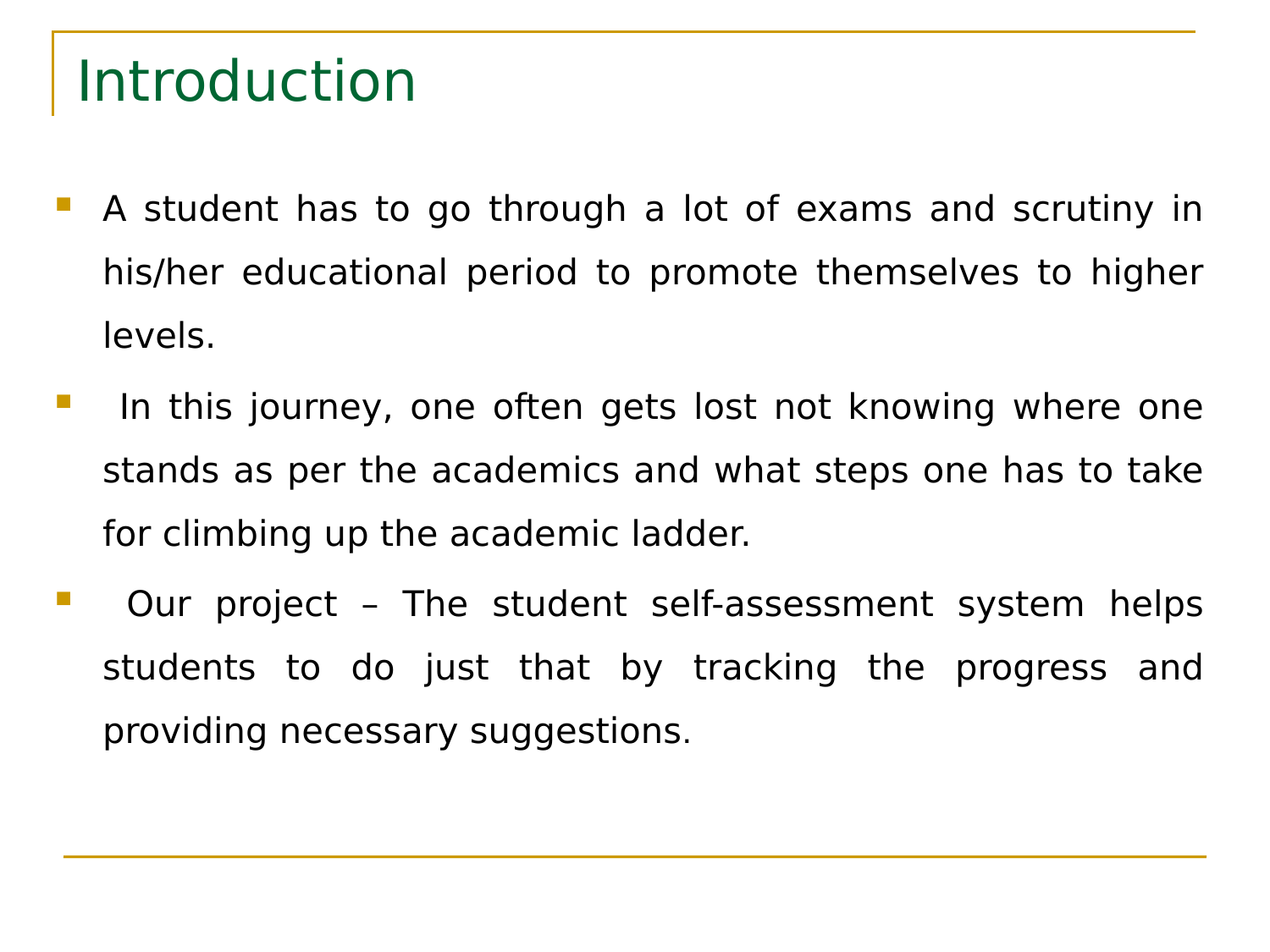

# Introduction
A student has to go through a lot of exams and scrutiny in his/her educational period to promote themselves to higher levels.
 In this journey, one often gets lost not knowing where one stands as per the academics and what steps one has to take for climbing up the academic ladder.
 Our project – The student self-assessment system helps students to do just that by tracking the progress and providing necessary suggestions.